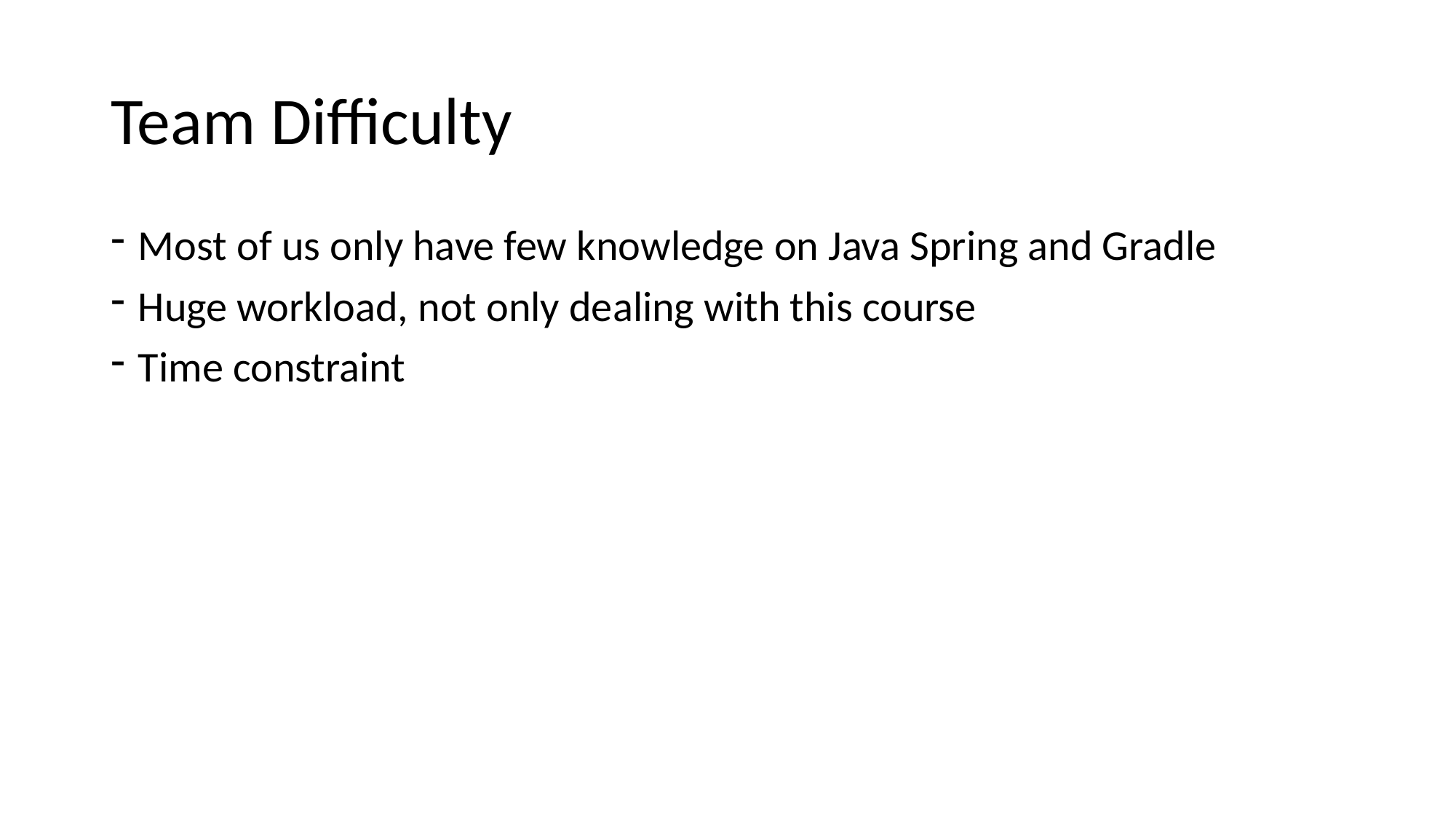

# Team Difficulty
Most of us only have few knowledge on Java Spring and Gradle
Huge workload, not only dealing with this course
Time constraint